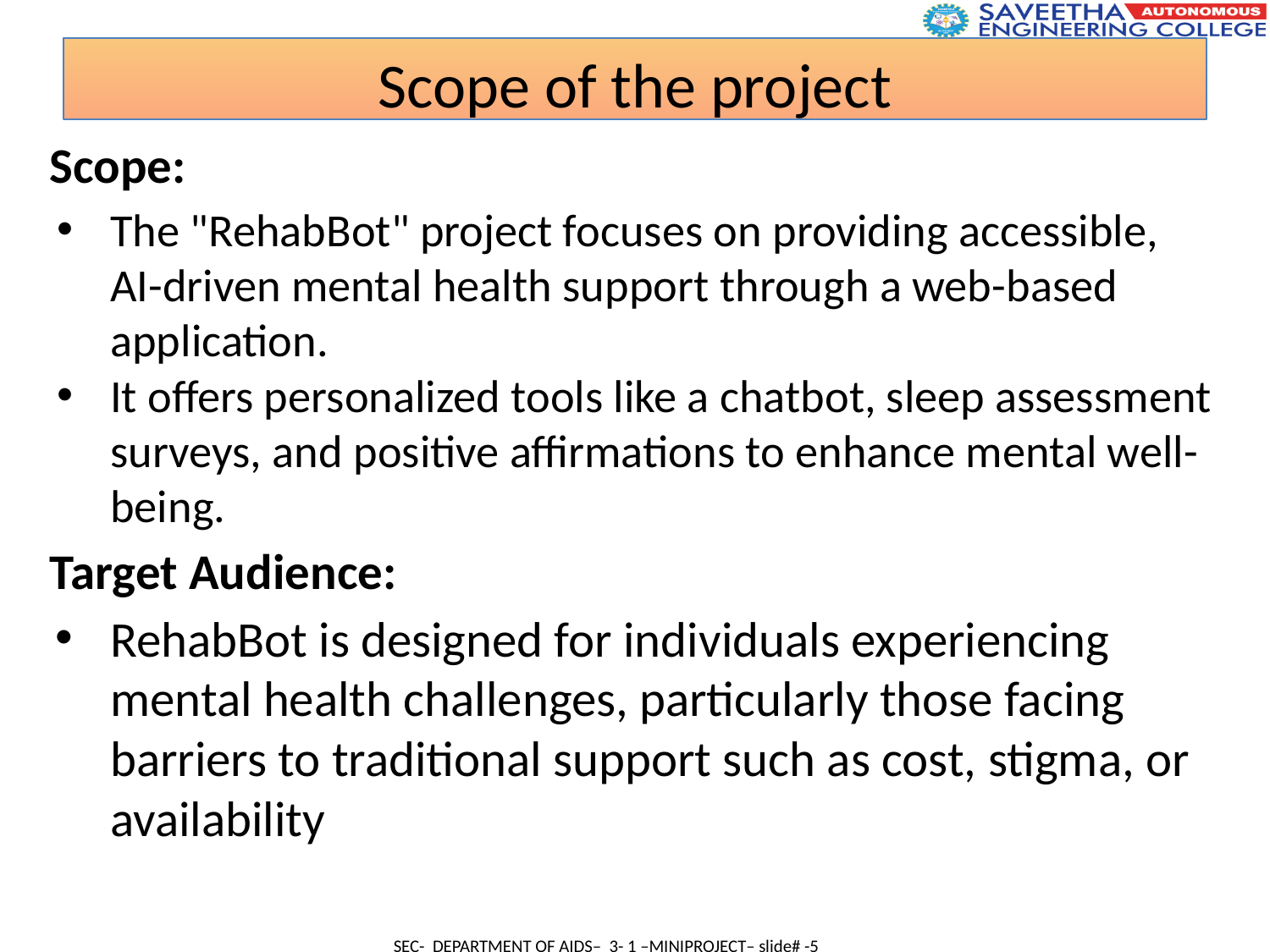

Scope of the project
Scope:​
The "RehabBot" project focuses on providing accessible, AI-driven mental health support through a web-based application.
It offers personalized tools like a chatbot, sleep assessment surveys, and positive affirmations to enhance mental well-being.
Target Audience:​
RehabBot is designed for individuals experiencing mental health challenges, particularly those facing barriers to traditional support such as cost, stigma, or availability